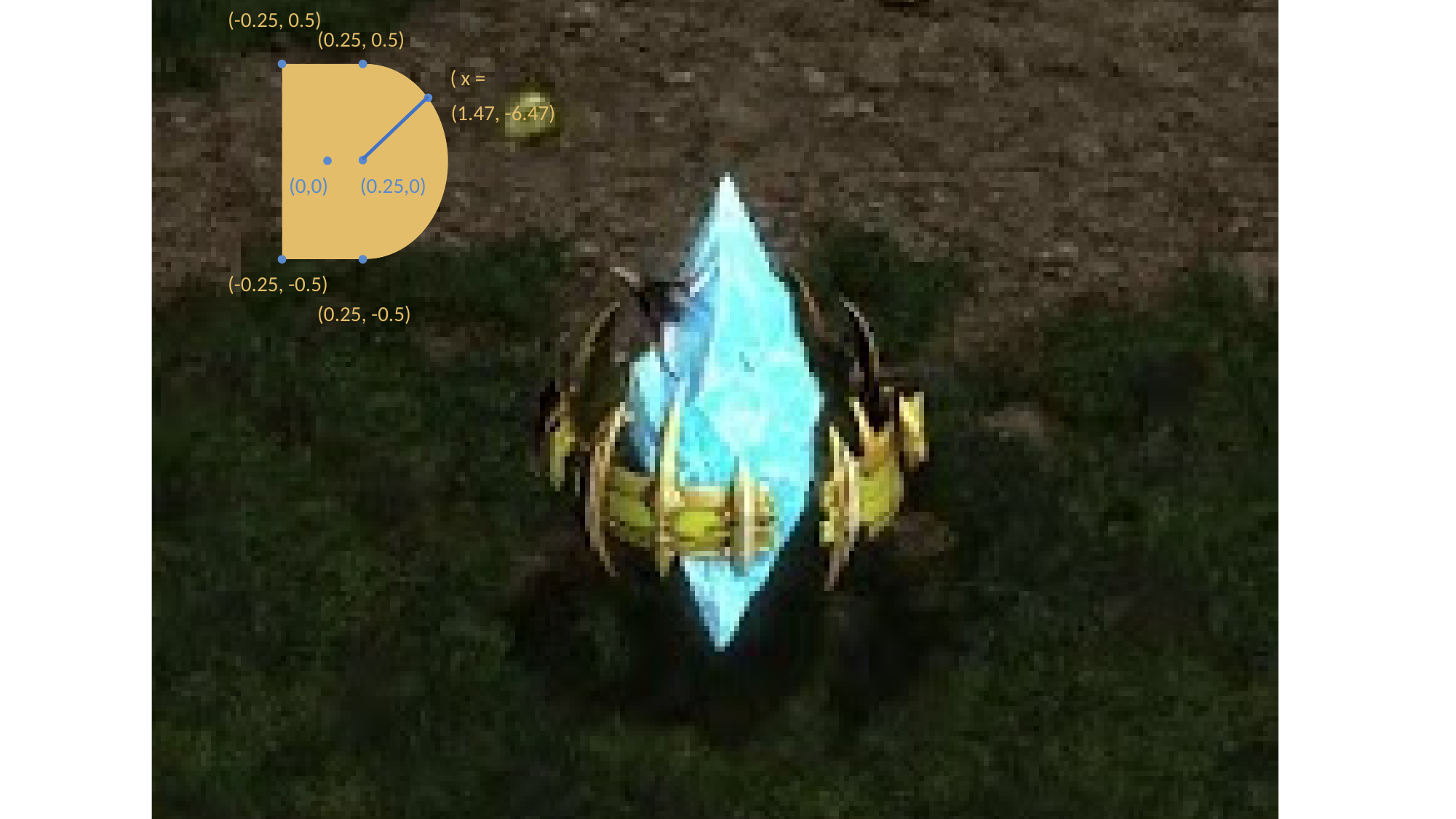

(-0.25, 0.5)
(0.25, 0.5)
( x =

(1.47, -6.47)

(0,0)
(0.25,0)

(-0.25, -0.5)
(0.25, -0.5)